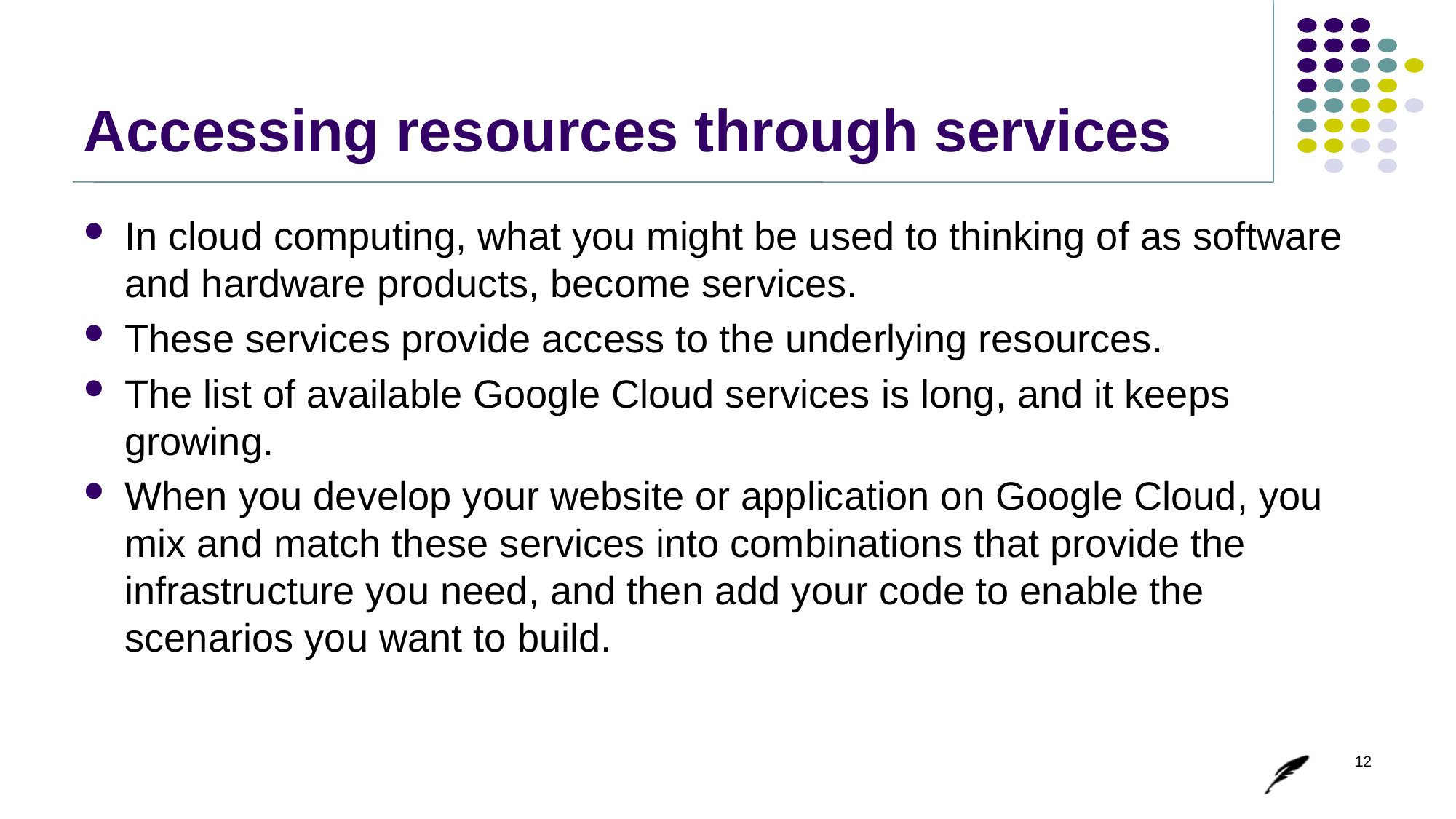

# Accessing resources through services
In cloud computing, what you might be used to thinking of as software and hardware products, become services.
These services provide access to the underlying resources.
The list of available Google Cloud services is long, and it keeps growing.
When you develop your website or application on Google Cloud, you mix and match these services into combinations that provide the infrastructure you need, and then add your code to enable the scenarios you want to build.
12